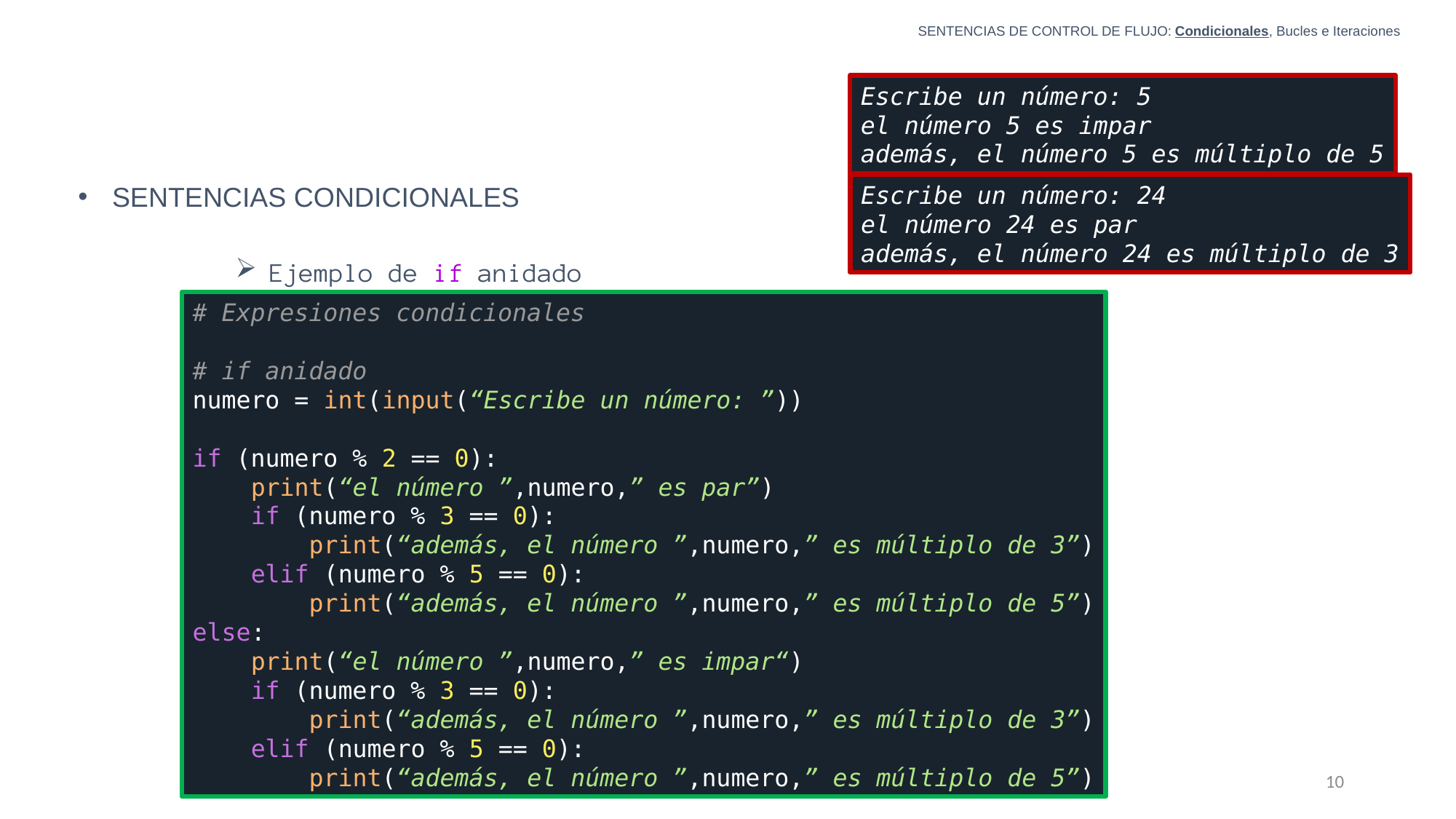

SENTENCIAS DE CONTROL DE FLUJO: Condicionales, Bucles e Iteraciones
Escribe un número: 5
el número 5 es impar
además, el número 5 es múltiplo de 5
SENTENCIAS CONDICIONALES
Escribe un número: 24
el número 24 es par
además, el número 24 es múltiplo de 3
Ejemplo de if anidado
# Expresiones condicionales

# if anidado
numero = int(input(“Escribe un número: ”))

if (numero % 2 == 0):
    print(“el número ”,numero,” es par”)
    if (numero % 3 == 0):
        print(“además, el número ”,numero,” es múltiplo de 3”)
    elif (numero % 5 == 0):
        print(“además, el número ”,numero,” es múltiplo de 5”)
else:
    print(“el número ”,numero,” es impar“)
    if (numero % 3 == 0):
        print(“además, el número ”,numero,” es múltiplo de 3”)
    elif (numero % 5 == 0):
        print(“además, el número ”,numero,” es múltiplo de 5”)
10